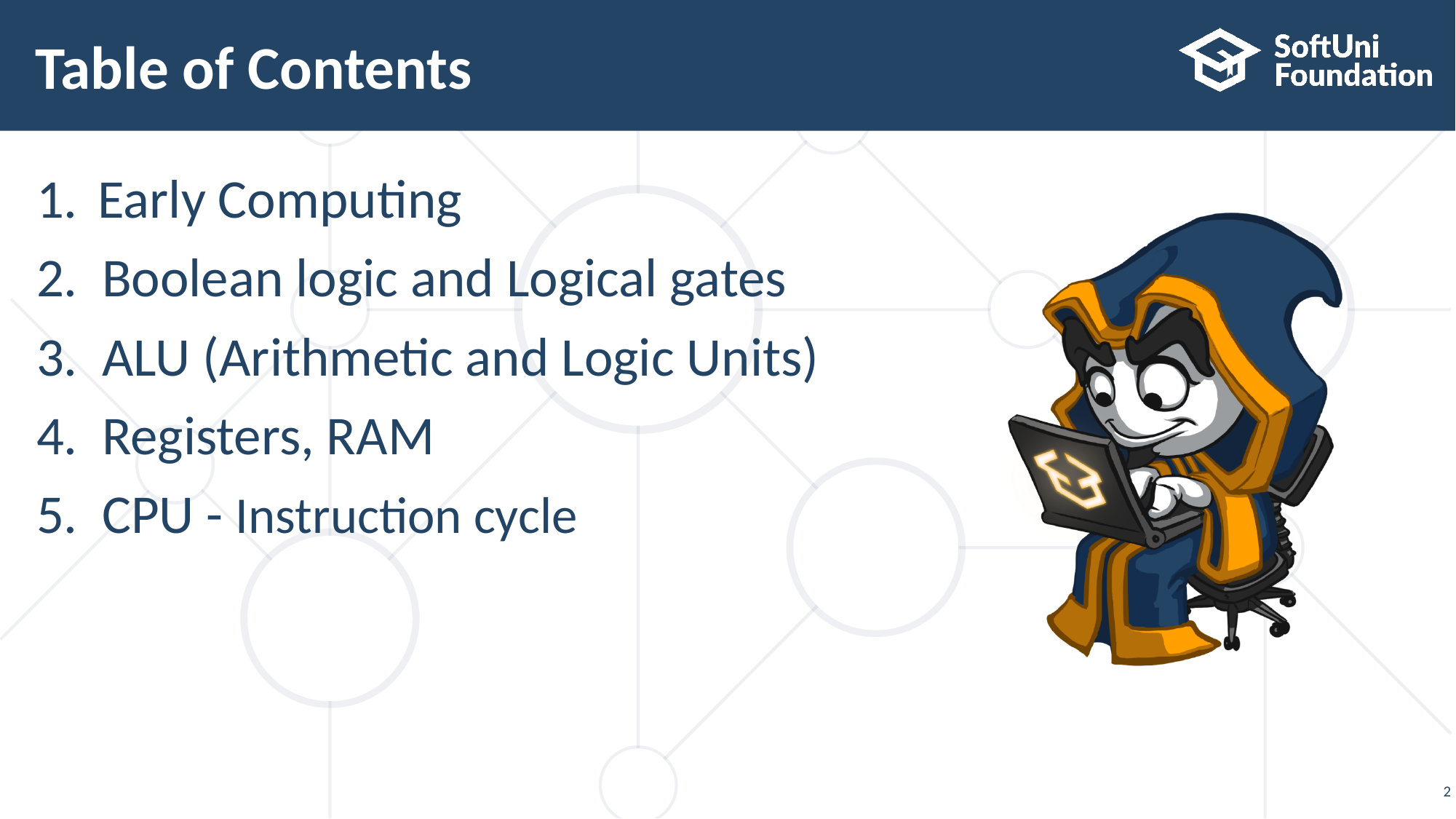

# Table of Contents
Early Computing
 Boolean logic and Logical gates
 ALU (Arithmetic and Logic Units)
 Registers, RAM
 CPU - Instruction cycle
2